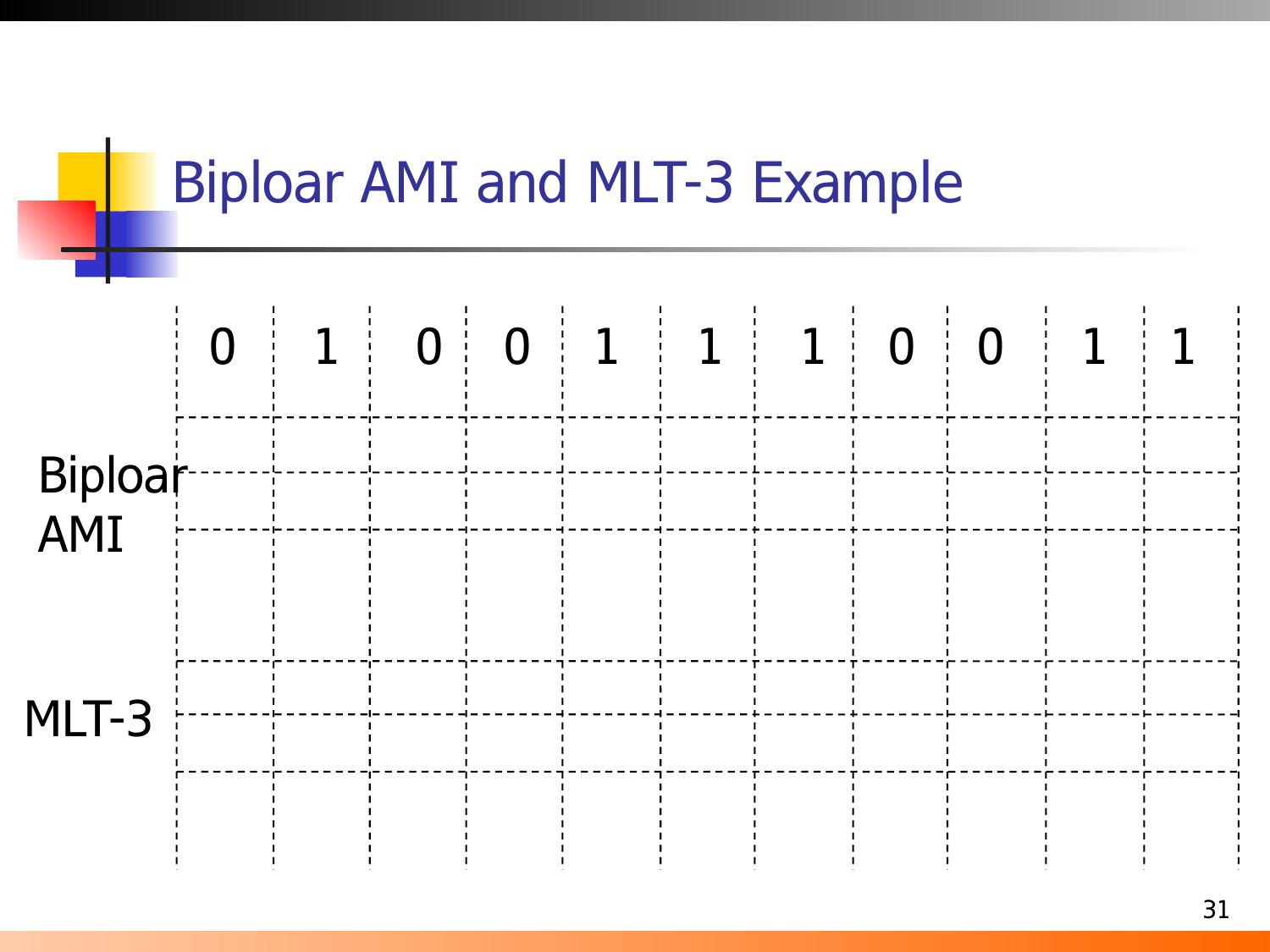

# Biploar AMI and MLT-3 Example

0     1     0    0    1     1     1    0    0     1    1

Biploar
AMI

MLT-3

31